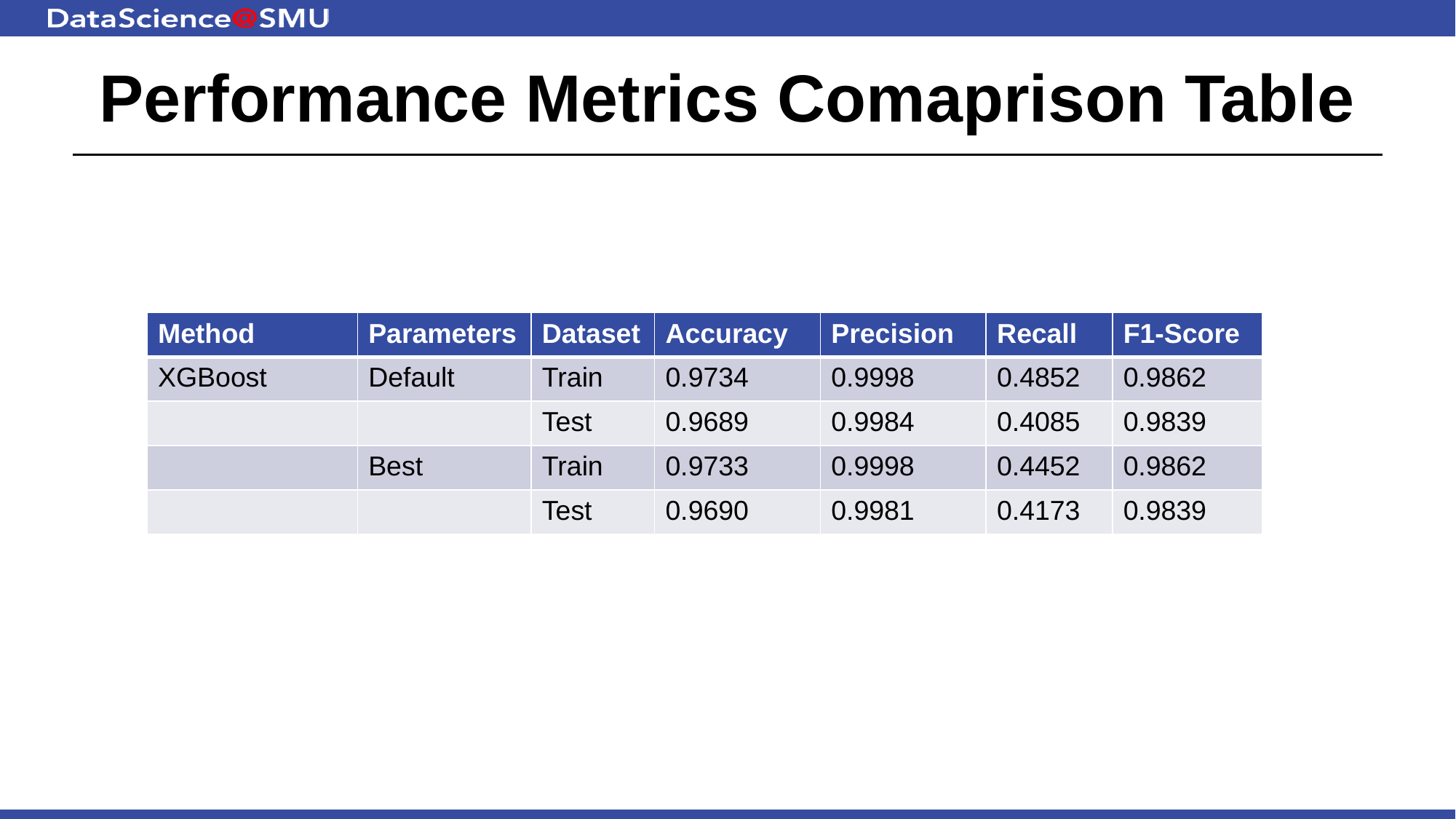

# Performance Metrics Comaprison Table
| Method | Parameters | Dataset | Accuracy | Precision | Recall | F1-Score |
| --- | --- | --- | --- | --- | --- | --- |
| XGBoost | Default | Train | 0.9734 | 0.9998 | 0.4852 | 0.9862 |
|  |  | Test | 0.9689 | 0.9984 | 0.4085 | 0.9839 |
|  | Best | Train | 0.9733 | 0.9998 | 0.4452 | 0.9862 |
|  |  | Test | 0.9690 | 0.9981 | 0.4173 | 0.9839 |